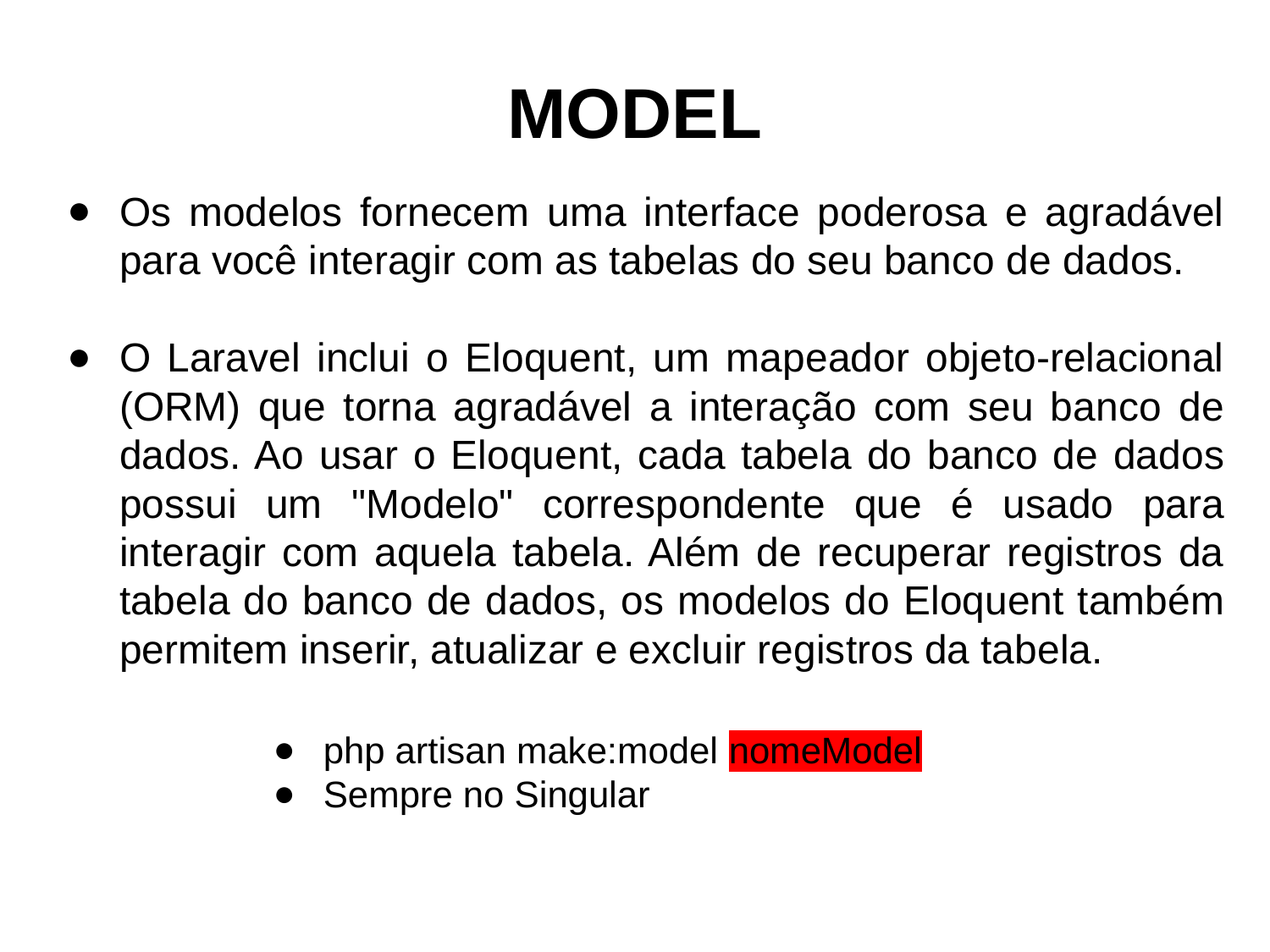

# MODEL
Os modelos fornecem uma interface poderosa e agradável para você interagir com as tabelas do seu banco de dados.

O Laravel inclui o Eloquent, um mapeador objeto-relacional (ORM) que torna agradável a interação com seu banco de dados. Ao usar o Eloquent, cada tabela do banco de dados possui um "Modelo" correspondente que é usado para interagir com aquela tabela. Além de recuperar registros da tabela do banco de dados, os modelos do Eloquent também permitem inserir, atualizar e excluir registros da tabela.
php artisan make:model nomeModel
Sempre no Singular